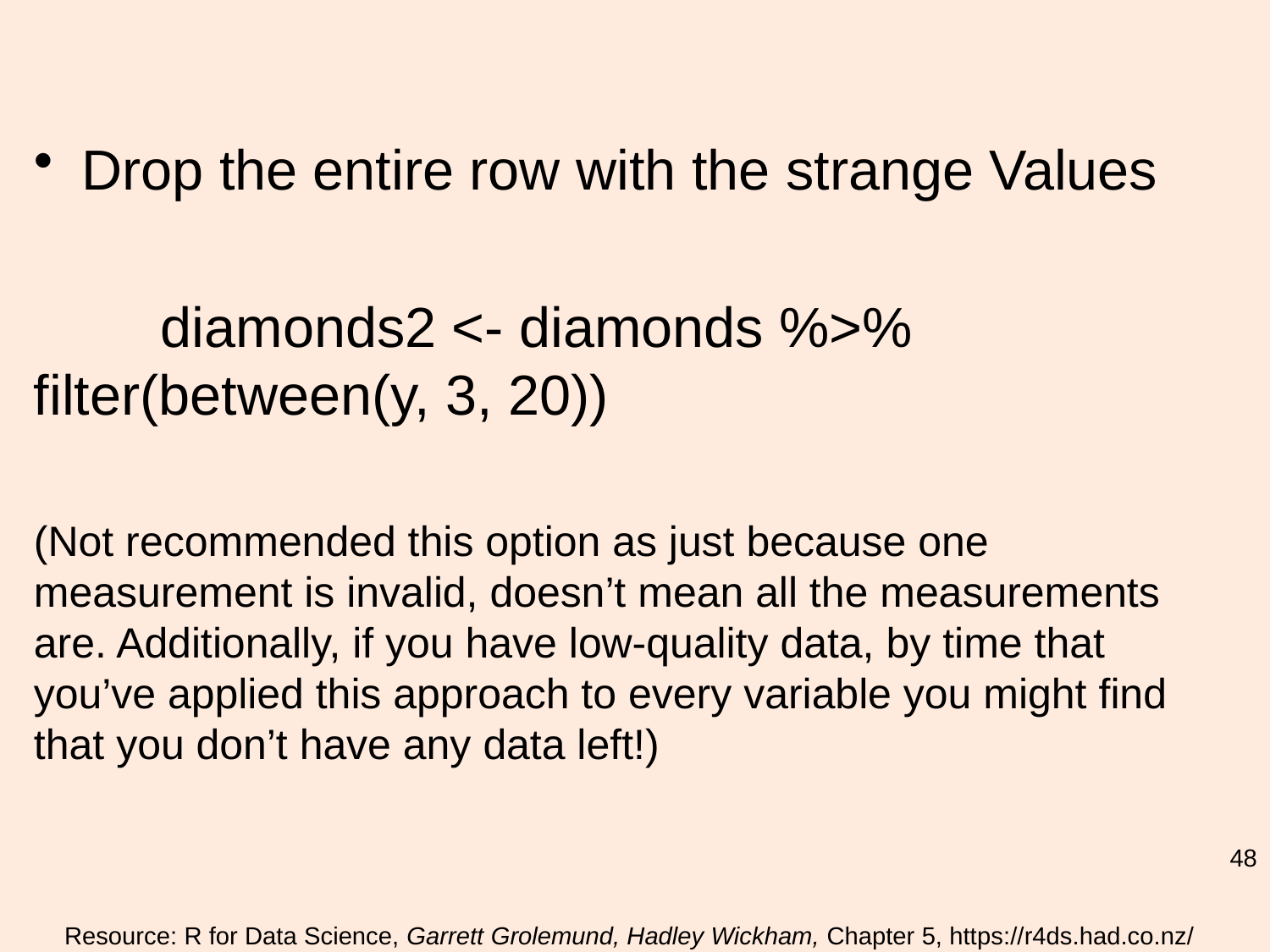

#
Drop the entire row with the strange Values

	diamonds2 <- diamonds %>% 	filter(between(y, 3, 20))

(Not recommended this option as just because one measurement is invalid, doesn’t mean all the measurements are. Additionally, if you have low-quality data, by time that you’ve applied this approach to every variable you might find that you don’t have any data left!)
48
Resource: R for Data Science, Garrett Grolemund, Hadley Wickham, Chapter 5, https://r4ds.had.co.nz/